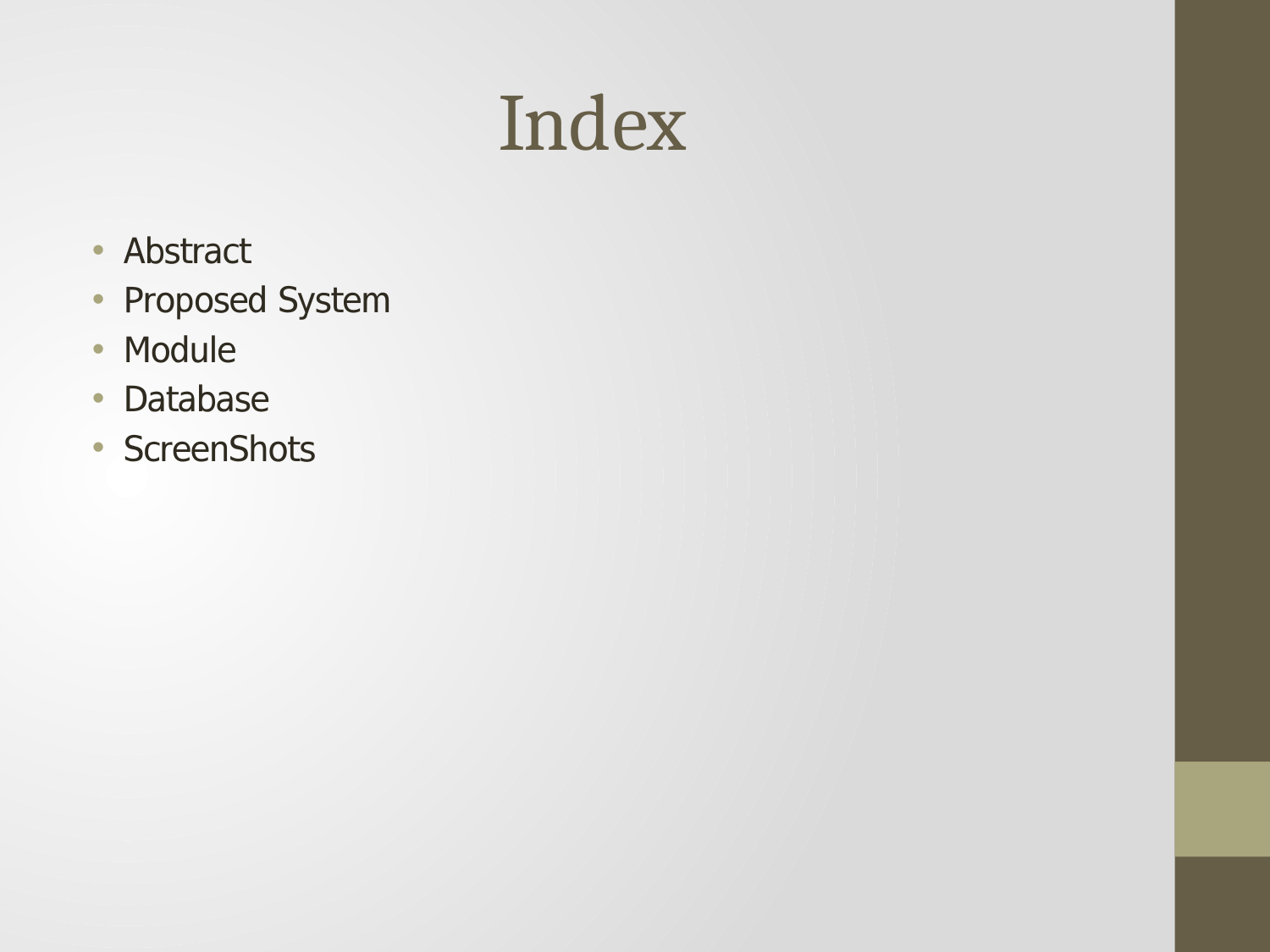

# Index
Abstract
Proposed System
Module
Database
ScreenShots